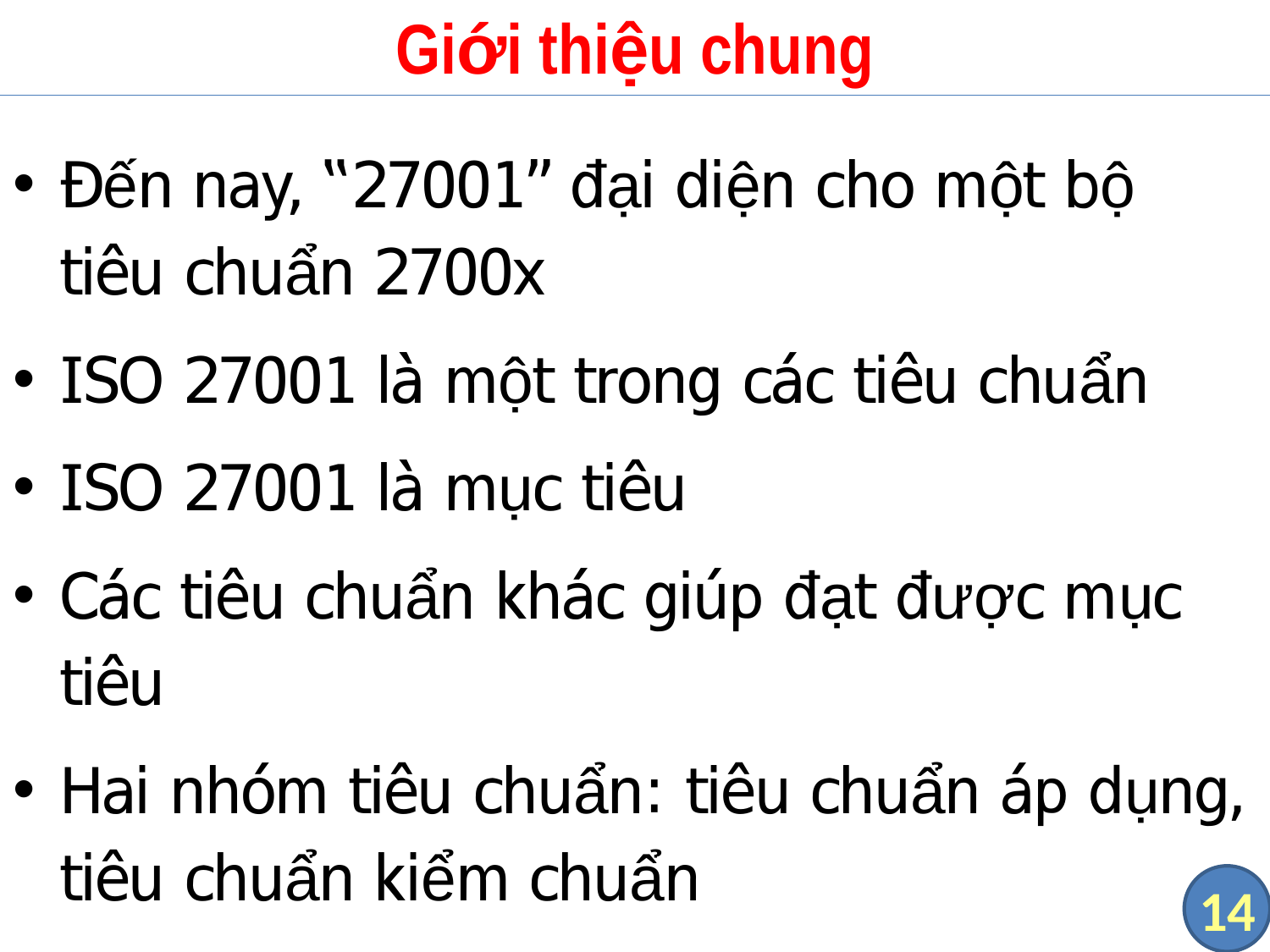

# Giới thiệu chung
Đến nay, “27001” đại diện cho một bộ tiêu chuẩn 2700x
ISO 27001 là một trong các tiêu chuẩn
ISO 27001 là mục tiêu
Các tiêu chuẩn khác giúp đạt được mục tiêu
Hai nhóm tiêu chuẩn: tiêu chuẩn áp dụng, tiêu chuẩn kiểm chuẩn
14